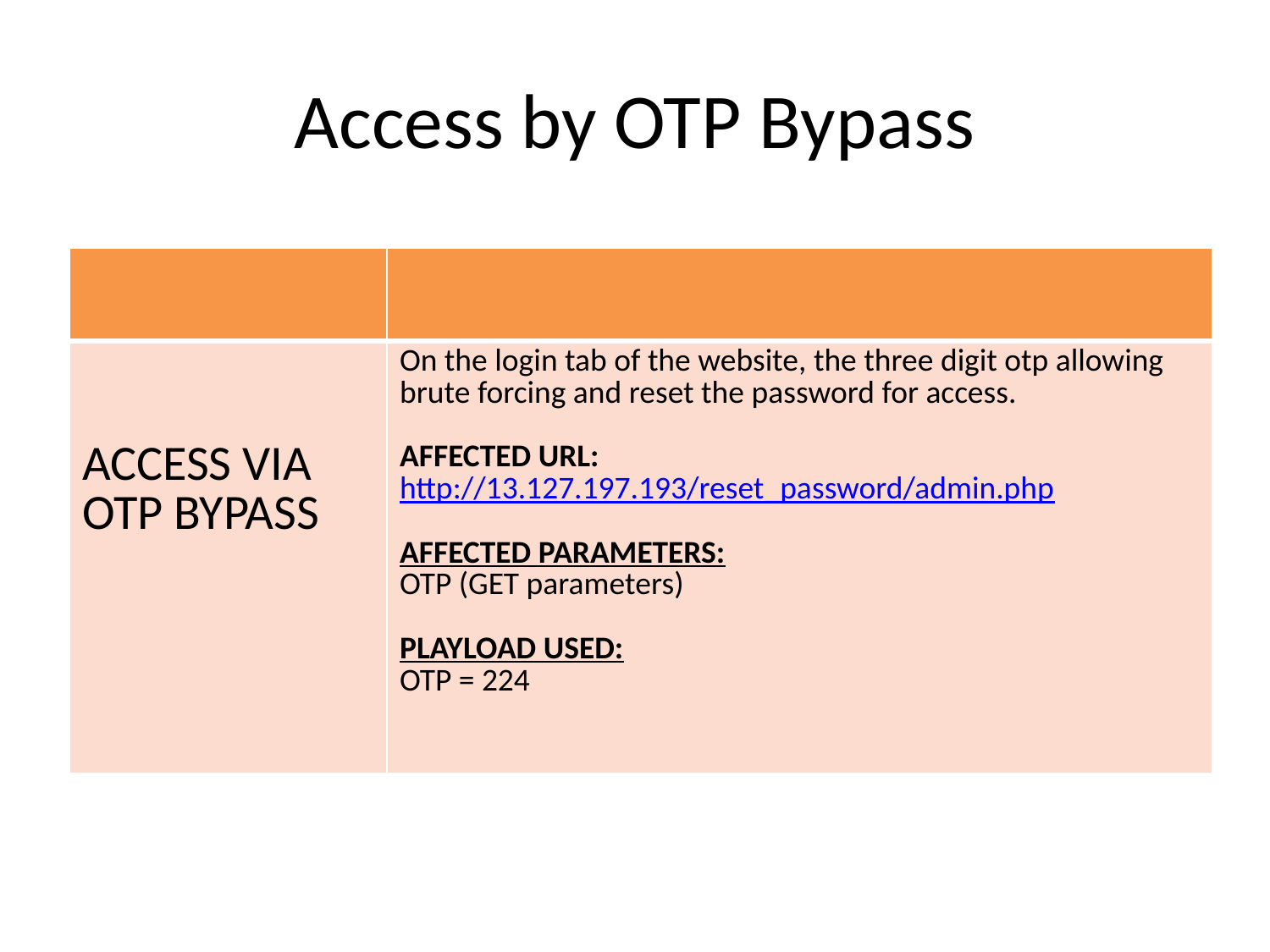

# Access by OTP Bypass
|  |  |
| --- | --- |
| ACCESS VIA OTP BYPASS | On the login tab of the website, the three digit otp allowing brute forcing and reset the password for access. AFFECTED URL: http://13.127.197.193/reset\_password/admin.php AFFECTED PARAMETERS: OTP (GET parameters) PLAYLOAD USED: OTP = 224 |